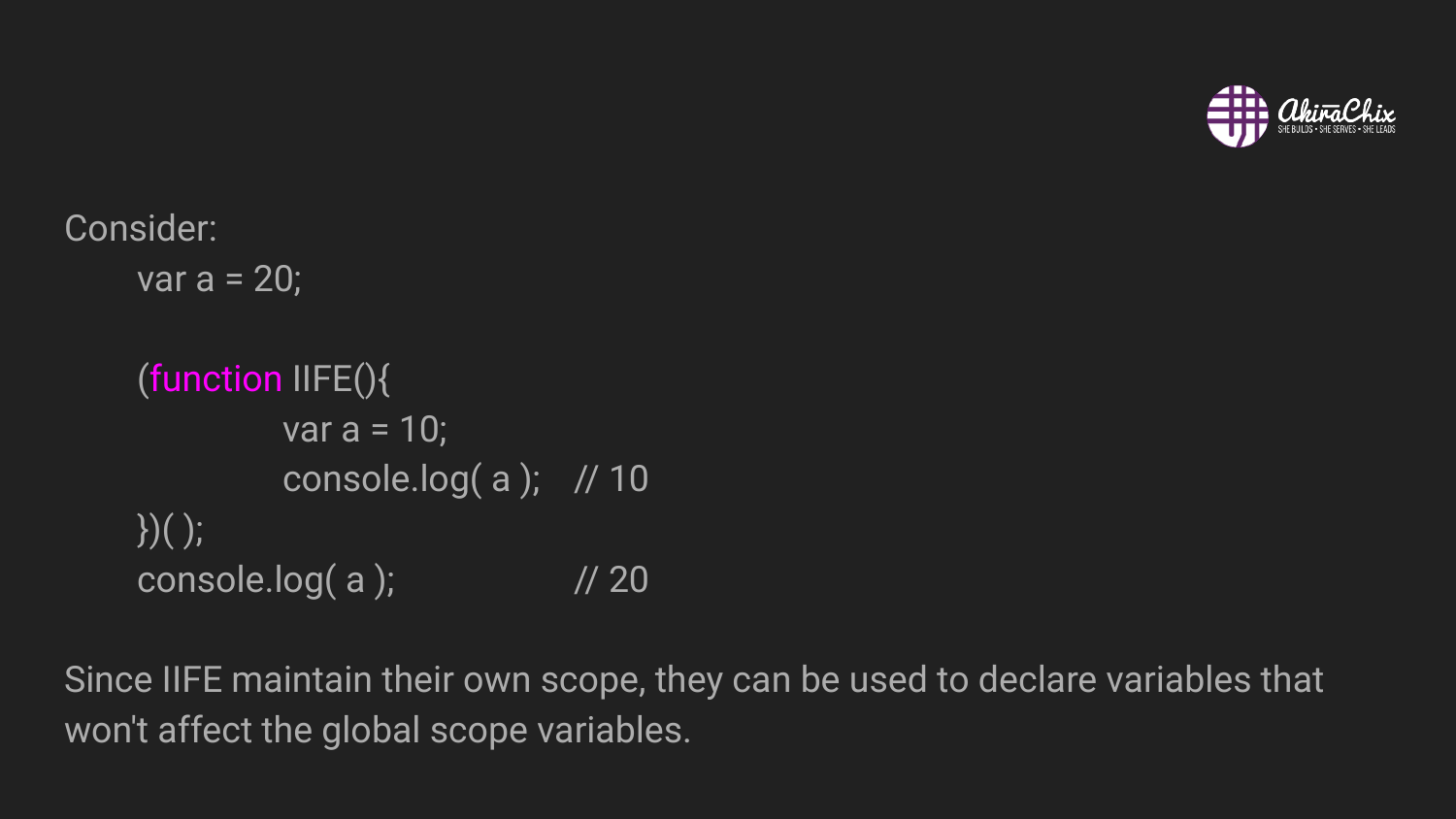

#
Consider:
var a = 20;

(function IIFE(){
	var a = 10;
	console.log( a );	// 10
})( );
console.log( a );		// 20

Since IIFE maintain their own scope, they can be used to declare variables that won't affect the global scope variables.